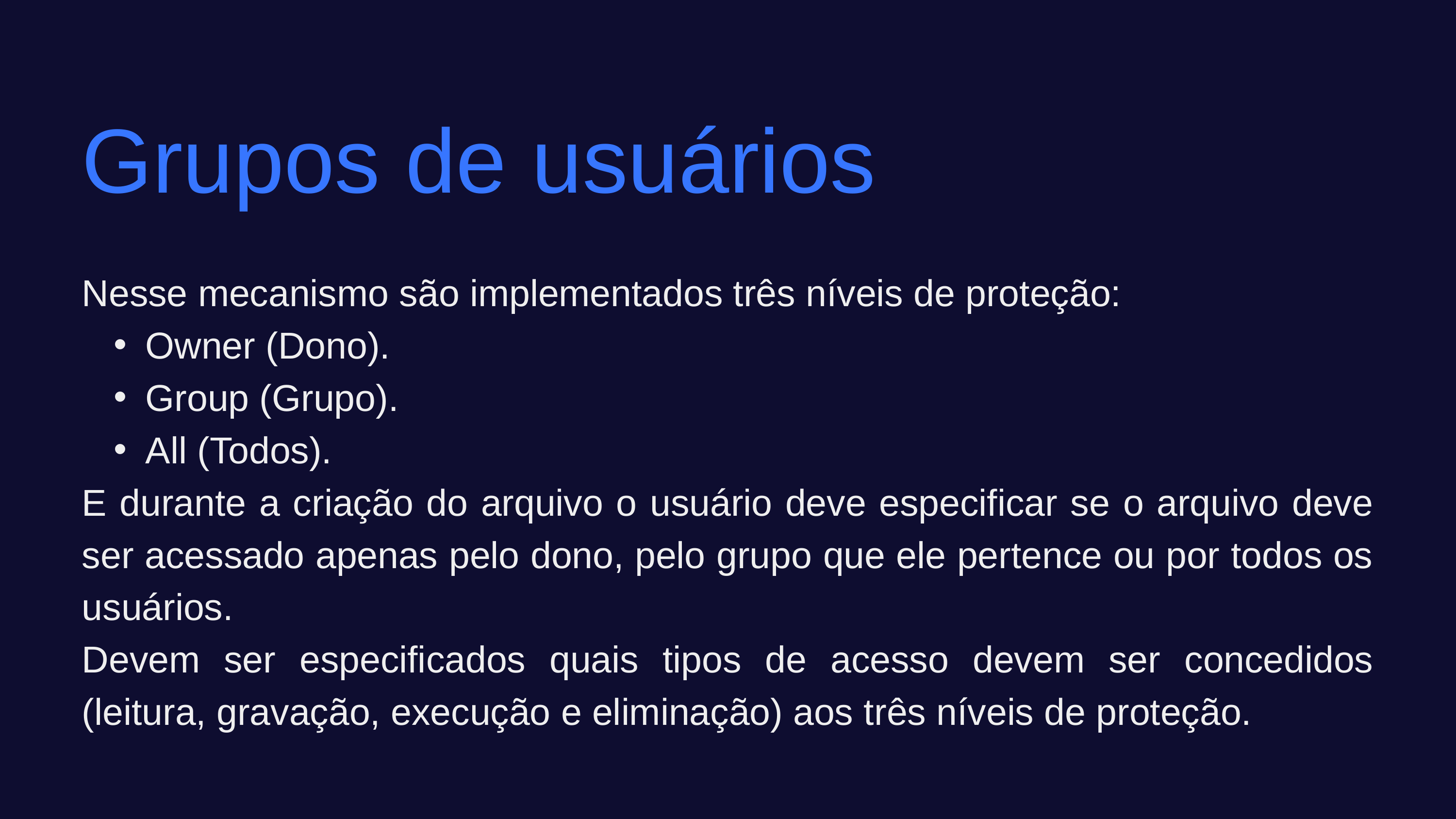

Grupos de usuários
Nesse mecanismo são implementados três níveis de proteção:
Owner (Dono).
Group (Grupo).
All (Todos).
E durante a criação do arquivo o usuário deve especificar se o arquivo deve ser acessado apenas pelo dono, pelo grupo que ele pertence ou por todos os usuários.
Devem ser especificados quais tipos de acesso devem ser concedidos (leitura, gravação, execução e eliminação) aos três níveis de proteção.